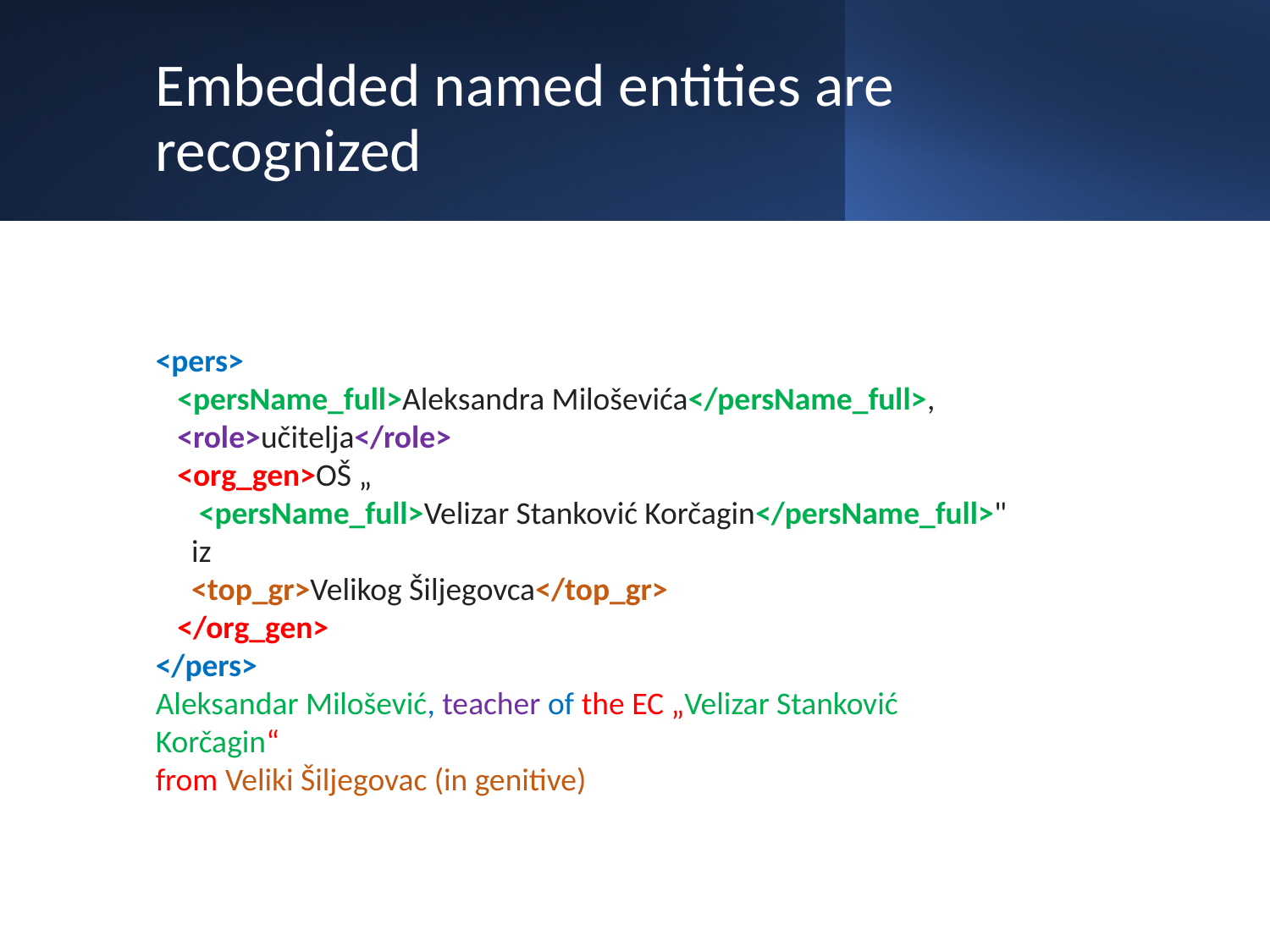

# Embedded named entities are recognized
<pers>
   <persName_full>Aleksandra Miloševića</persName_full>,
   <role>učitelja</role>
   <org_gen>OŠ „
      <persName_full>Velizar Stanković Korčagin</persName_full>"
     iz
     <top_gr>Velikog Šiljegovca</top_gr>
   </org_gen>
</pers>
Aleksandar Milošević, teacher of the EC „Velizar Stanković Korčagin“
from Veliki Šiljegovac (in genitive)
37